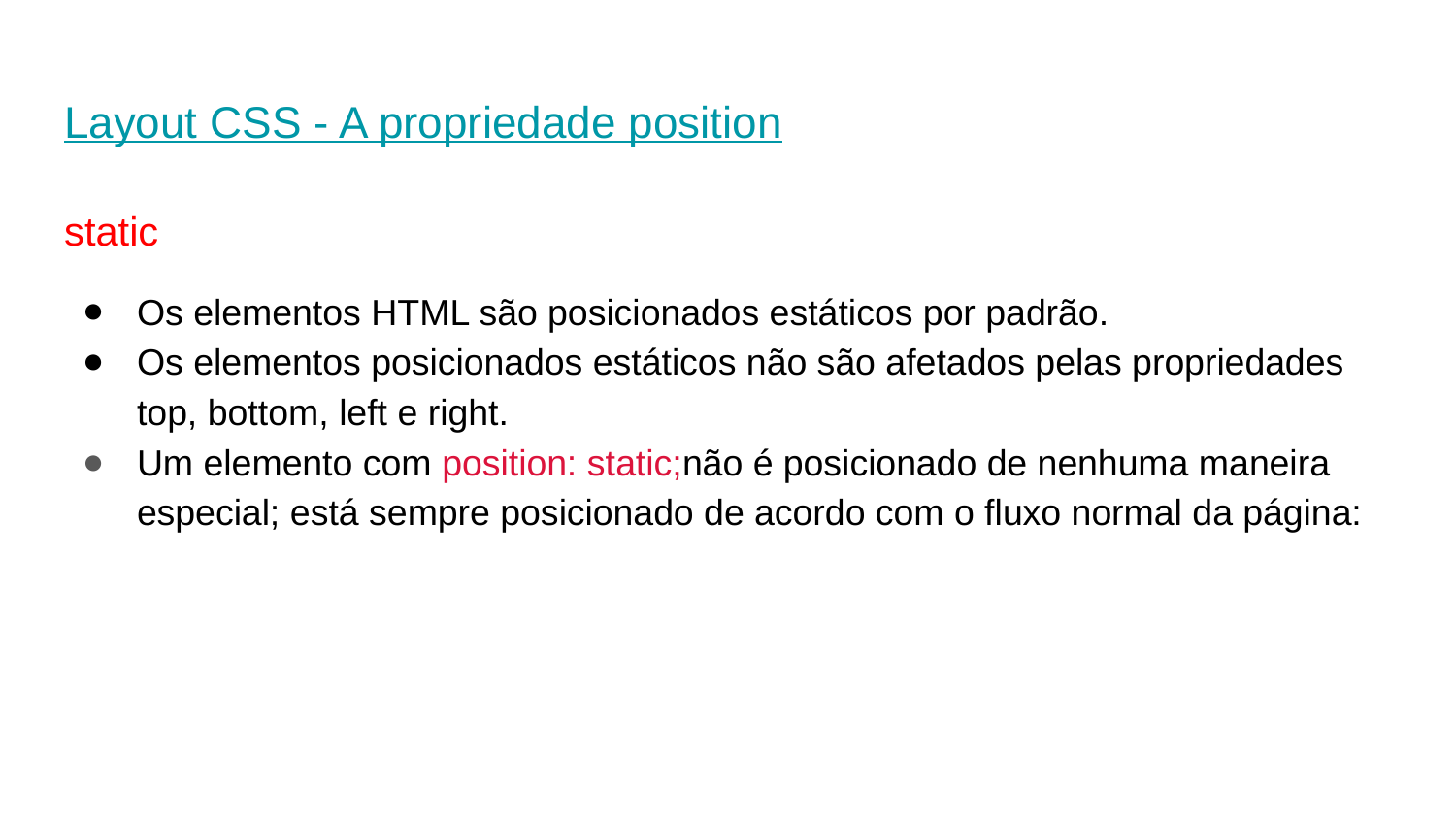

# Layout CSS - A propriedade position

static
Os elementos HTML são posicionados estáticos por padrão.
Os elementos posicionados estáticos não são afetados pelas propriedades top, bottom, left e right.
Um elemento com position: static;não é posicionado de nenhuma maneira especial; está sempre posicionado de acordo com o fluxo normal da página: